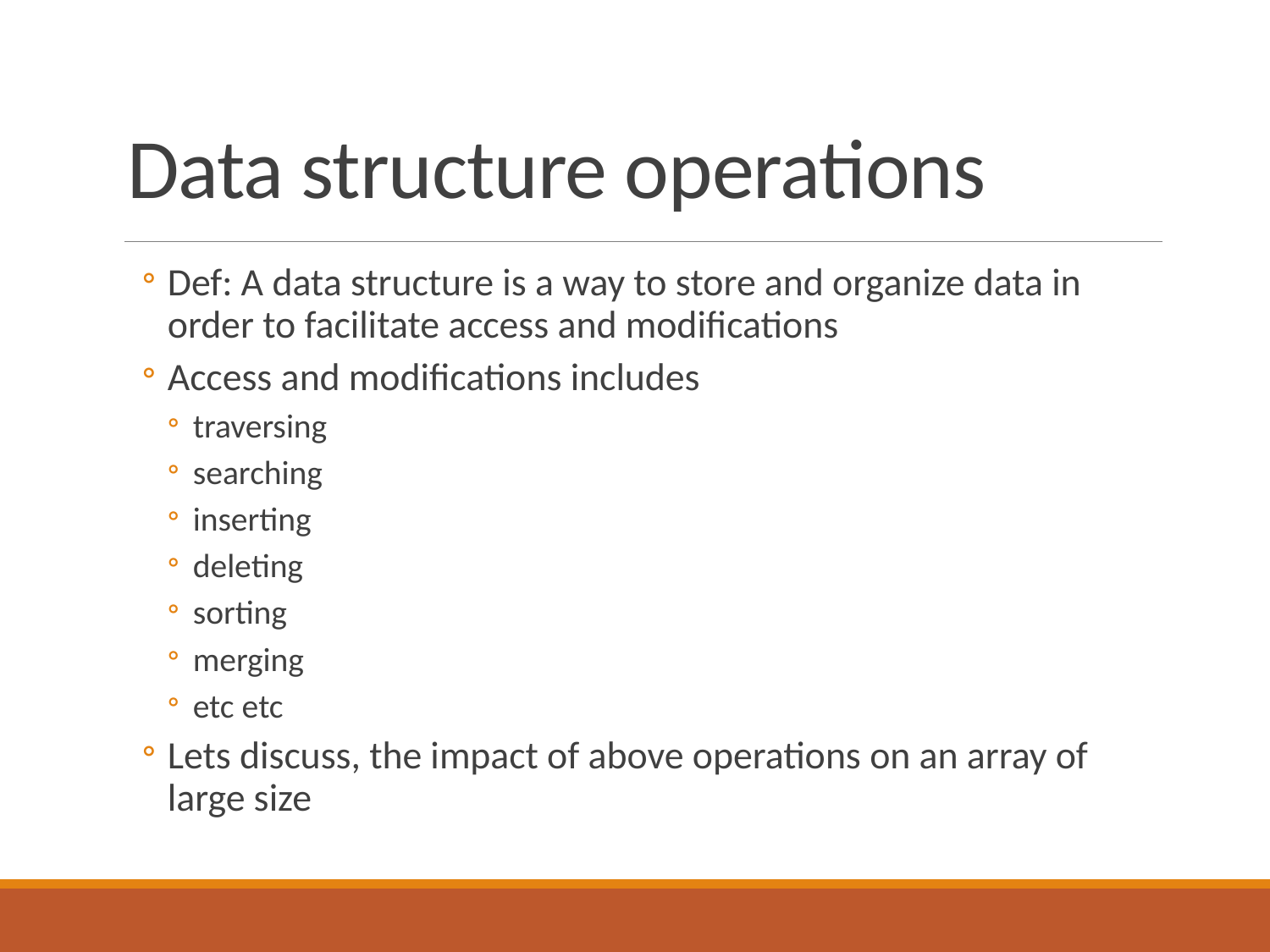

# Data structure operations
Def: A data structure is a way to store and organize data in order to facilitate access and modifications
Access and modifications includes
traversing
searching
inserting
deleting
sorting
merging
etc etc
Lets discuss, the impact of above operations on an array of large size